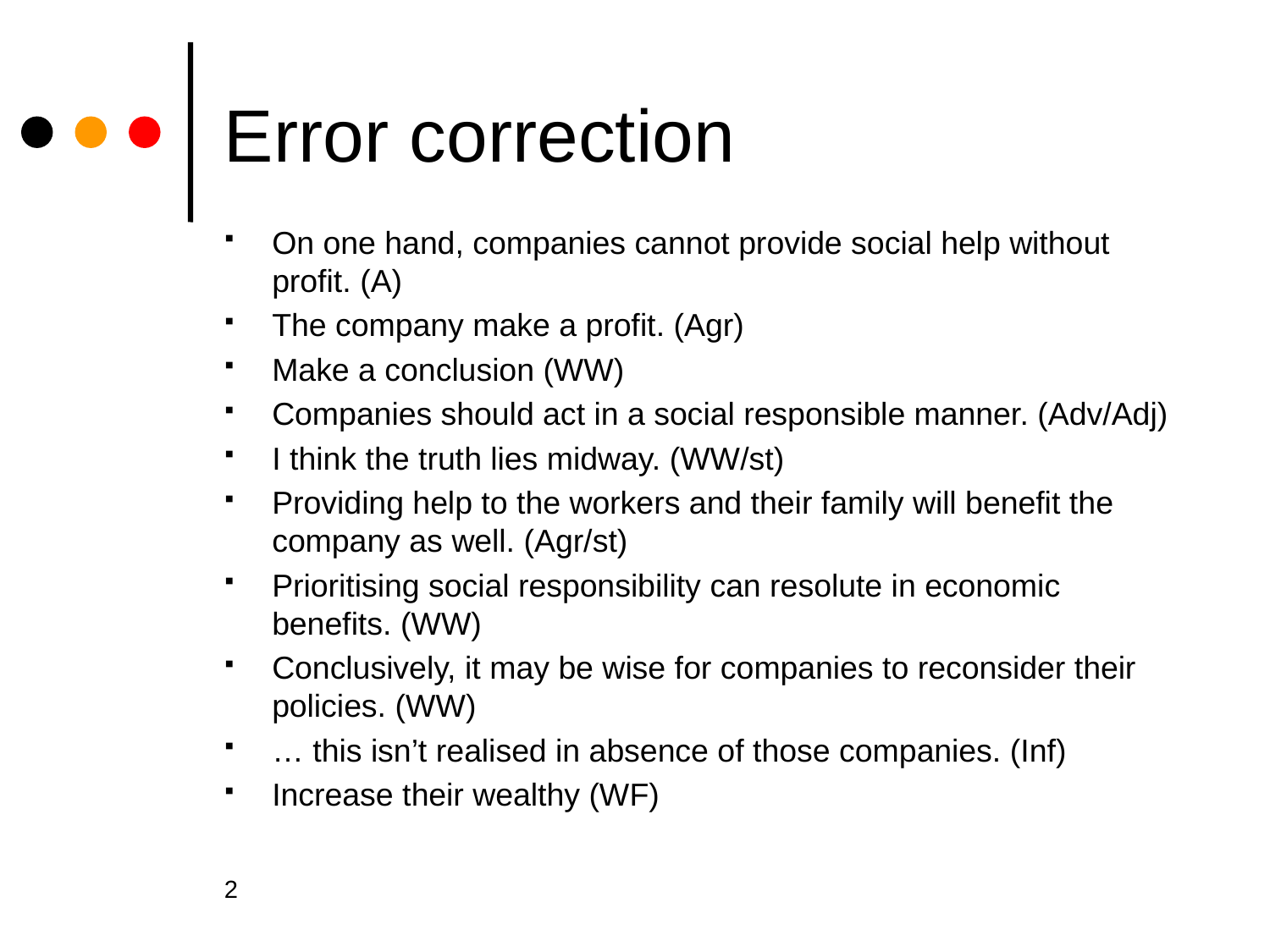

# Error correction
On one hand, companies cannot provide social help without profit. (A)
The company make a profit. (Agr)
Make a conclusion (WW)
Companies should act in a social responsible manner. (Adv/Adj)
I think the truth lies midway. (WW/st)
Providing help to the workers and their family will benefit the company as well. (Agr/st)
Prioritising social responsibility can resolute in economic benefits. (WW)
Conclusively, it may be wise for companies to reconsider their policies. (WW)
… this isn’t realised in absence of those companies. (Inf)
Increase their wealthy (WF)

2